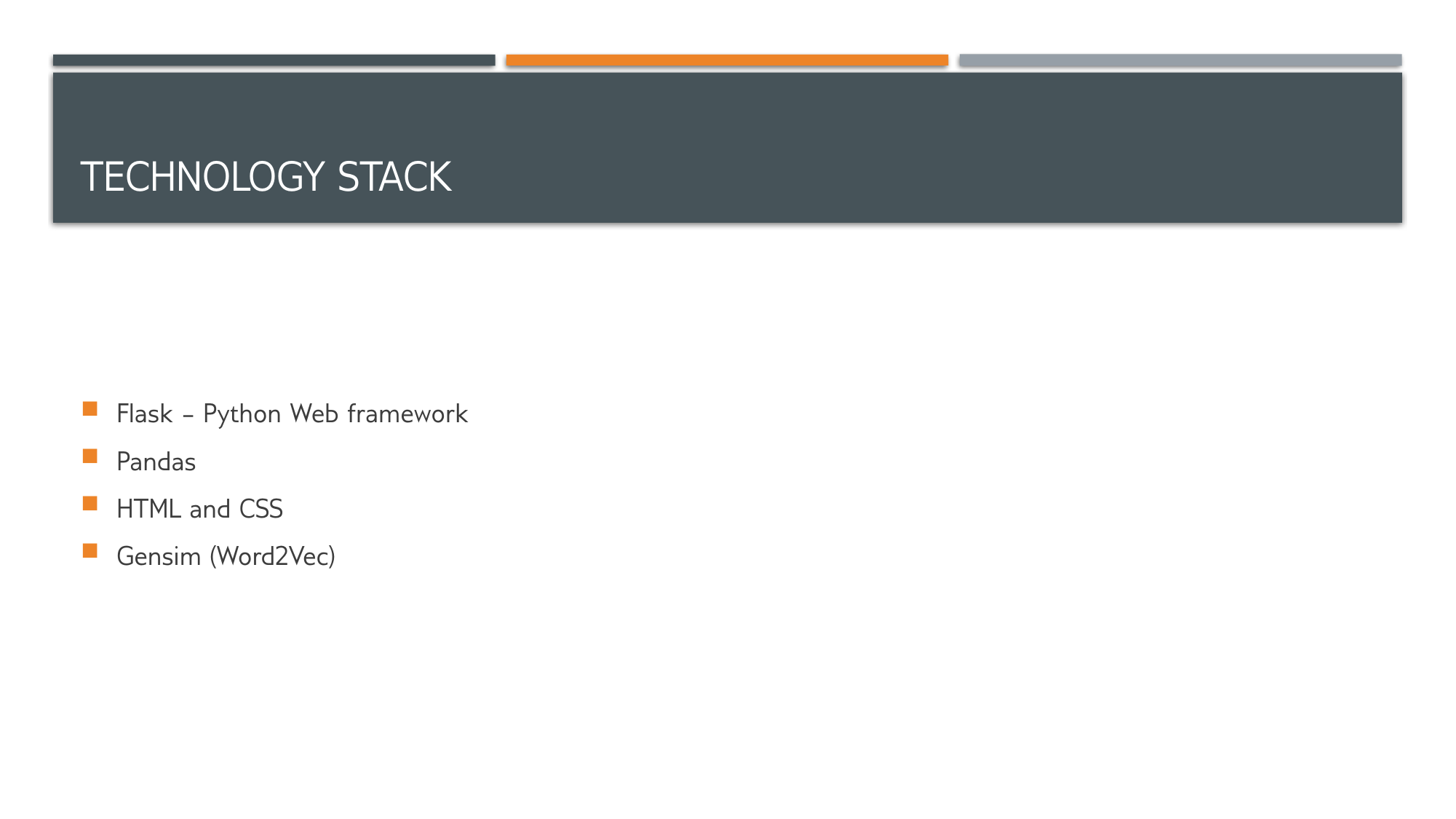

# Technology stack
Flask – Python Web framework
Pandas
HTML and CSS
Gensim (Word2Vec)